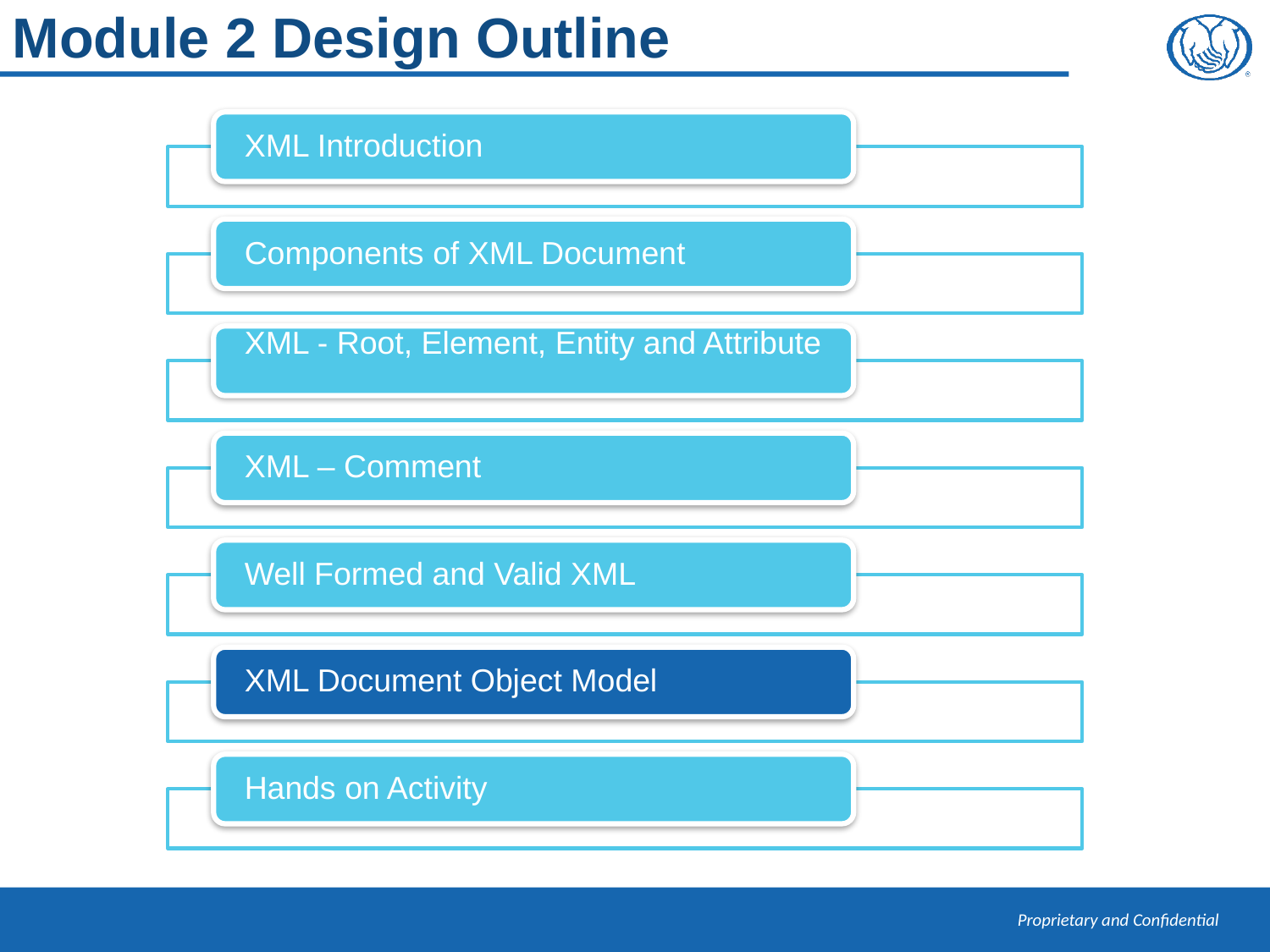

# Module 2 Design Outline
XML Introduction
Components of XML Document
XML - Root, Element, Entity and Attribute
XML – Comment
Well Formed and Valid XML
XML Document Object Model
Hands on Activity